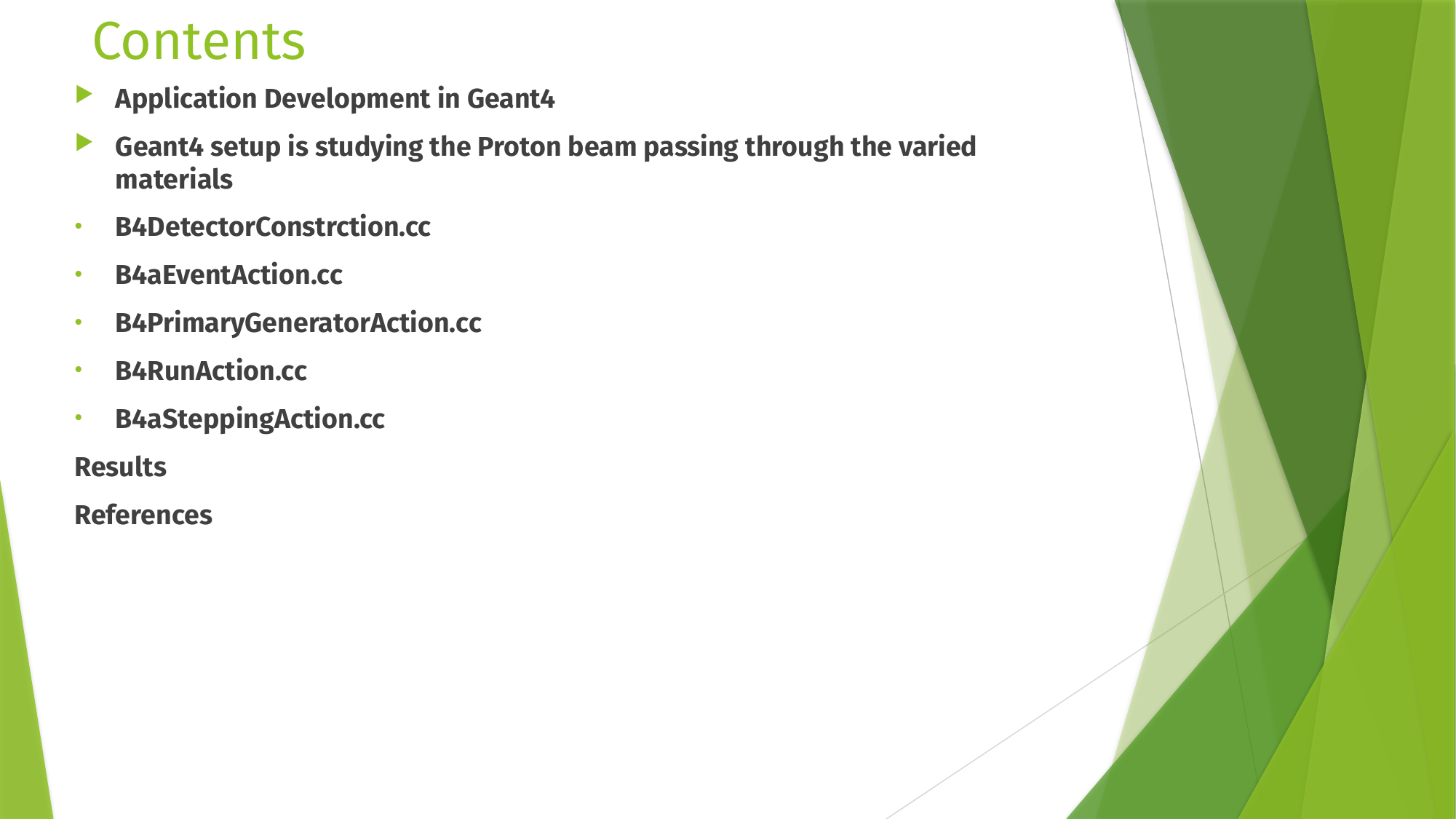

# Contents
Application Development in Geant4
Geant4 setup is studying the Proton beam passing through the varied materials
B4DetectorConstrction.cc
B4aEventAction.cc
B4PrimaryGeneratorAction.cc
B4RunAction.cc
B4aSteppingAction.cc
Results
References